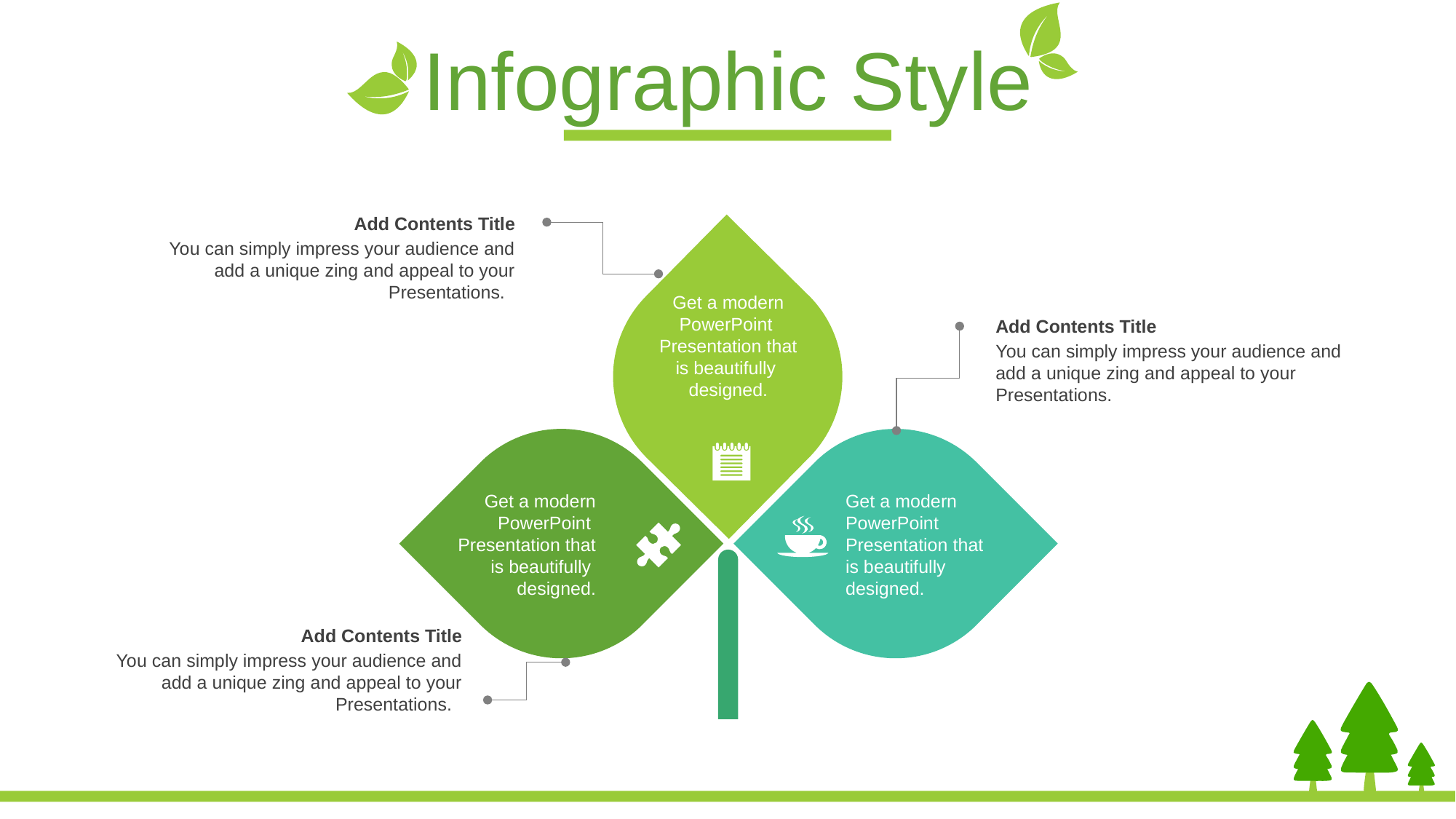

Infographic Style
Add Contents Title
You can simply impress your audience and add a unique zing and appeal to your Presentations.

Get a modern PowerPoint  Presentation that is beautifully  designed.
Add Contents Title
You can simply impress your audience and add a unique zing and appeal to your Presentations.

Get a modern PowerPoint  Presentation that is beautifully  designed.
Get a modern PowerPoint  Presentation that is beautifully  designed.

Add Contents Title
You can simply impress your audience and add a unique zing and appeal to your Presentations.